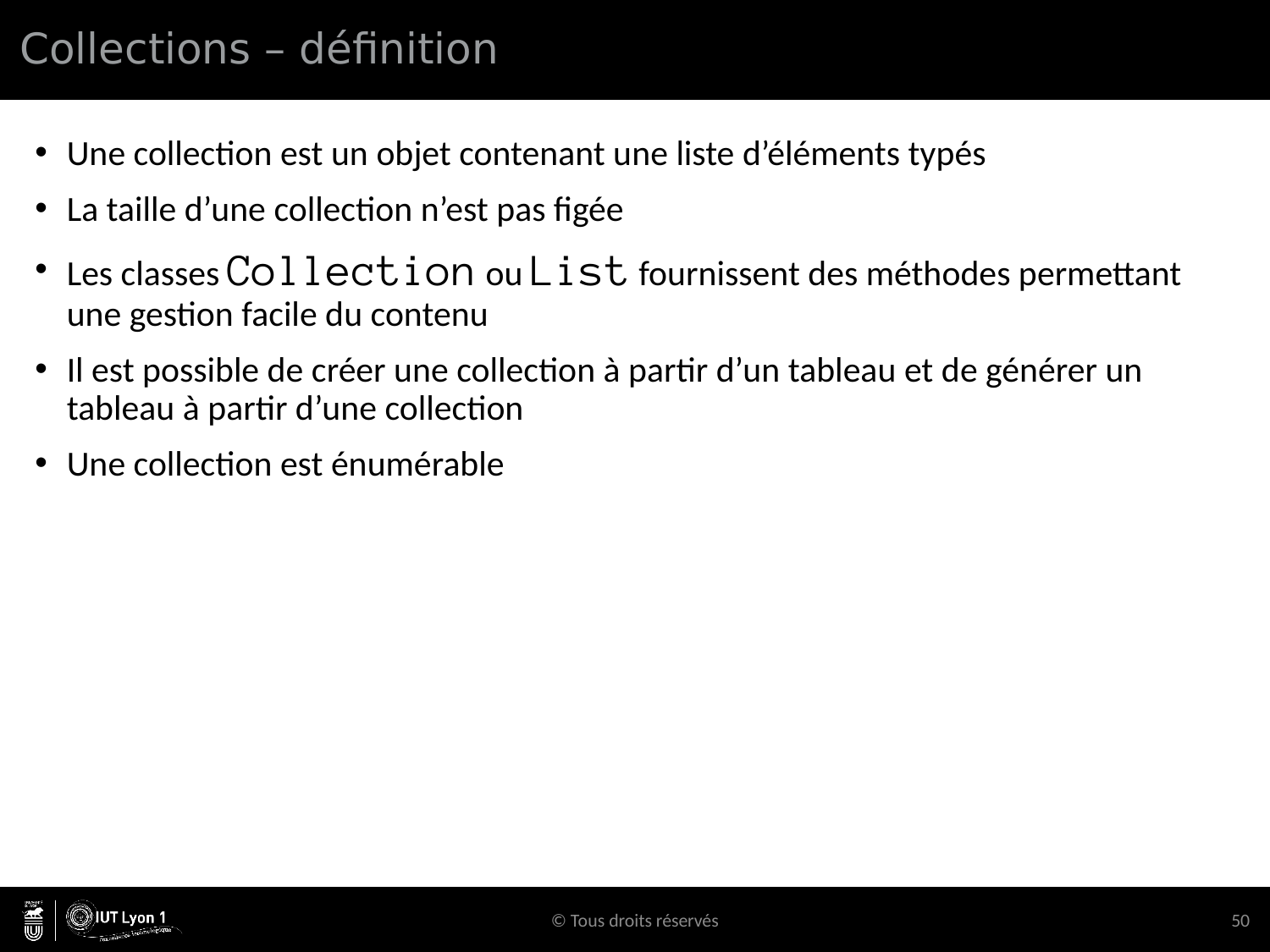

# Collections – définition
Une collection est un objet contenant une liste d’éléments typés
La taille d’une collection n’est pas figée
Les classes Collection ou List fournissent des méthodes permettant une gestion facile du contenu
Il est possible de créer une collection à partir d’un tableau et de générer un tableau à partir d’une collection
Une collection est énumérable

© Tous droits réservés
50